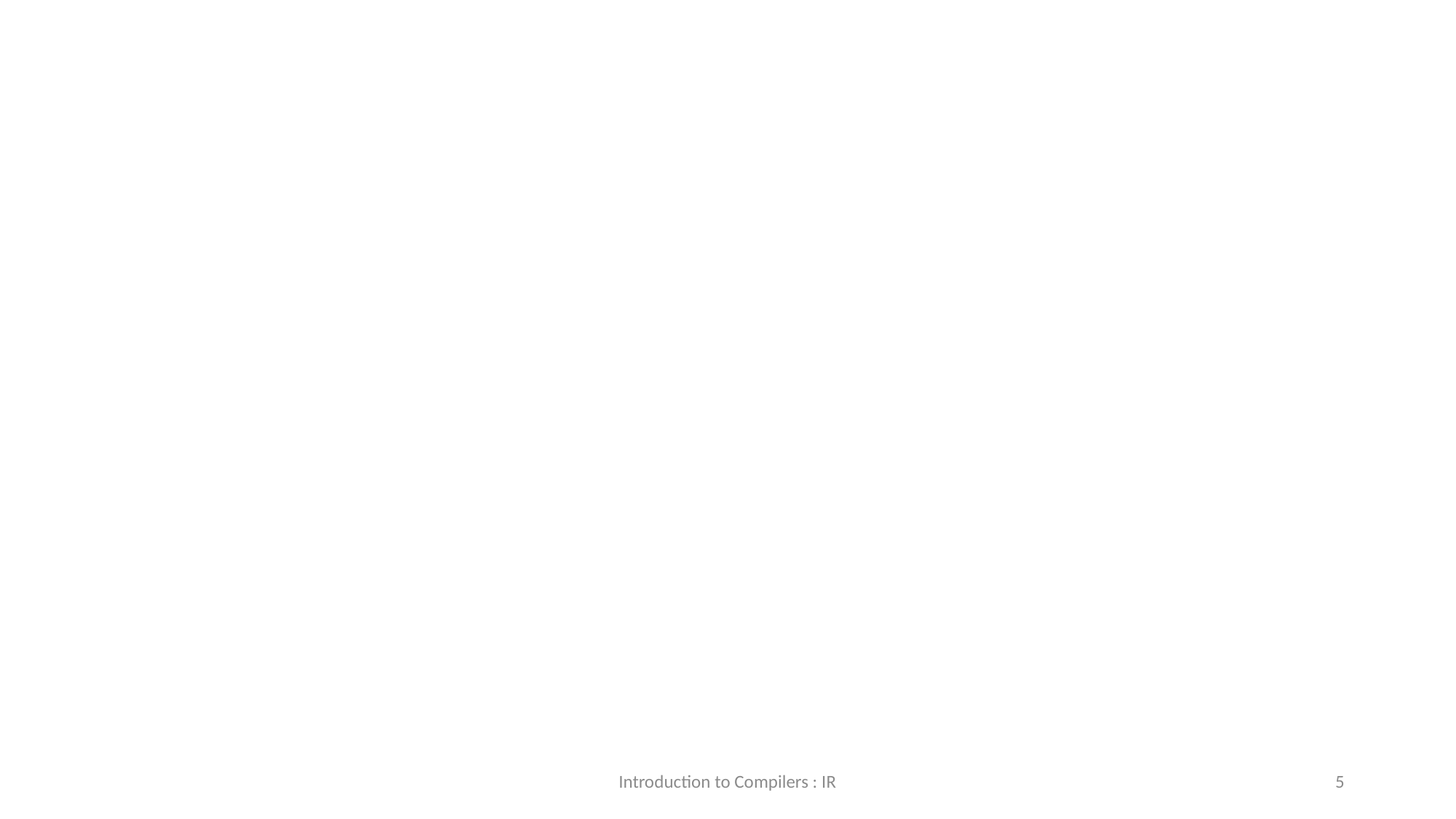

Intermediate Reps
Introduction to Compilers : IR
5